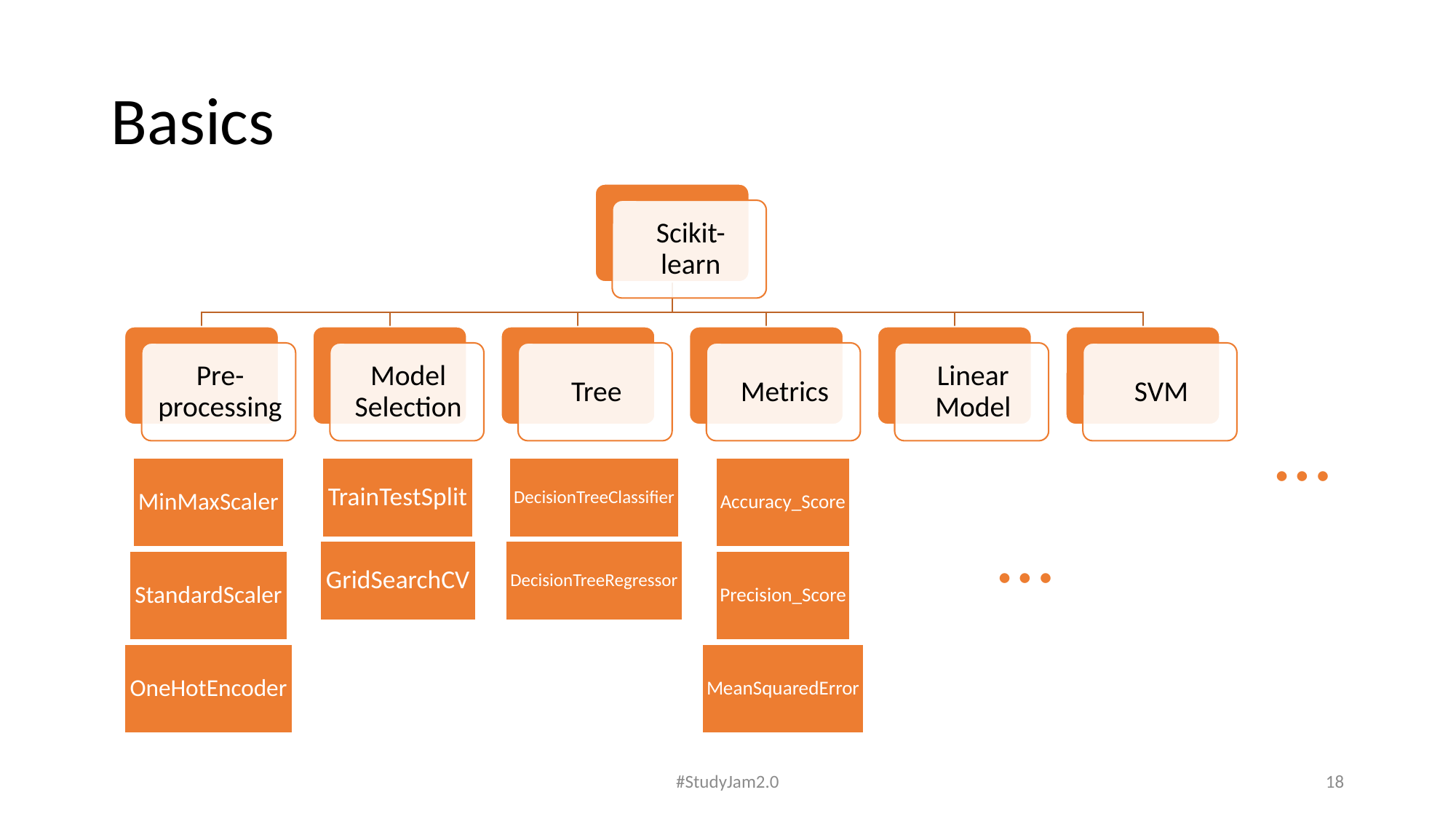

# Basics
Scikit-learn
Pre-processing
Model Selection
Tree
Metrics
Linear Model
SVM
…
MinMaxScaler
StandardScaler
OneHotEncoder
Accuracy_Score
Precision_Score
MeanSquaredError
TrainTestSplit
GridSearchCV
DecisionTreeClassifier
DecisionTreeRegressor
…
#StudyJam2.0
18